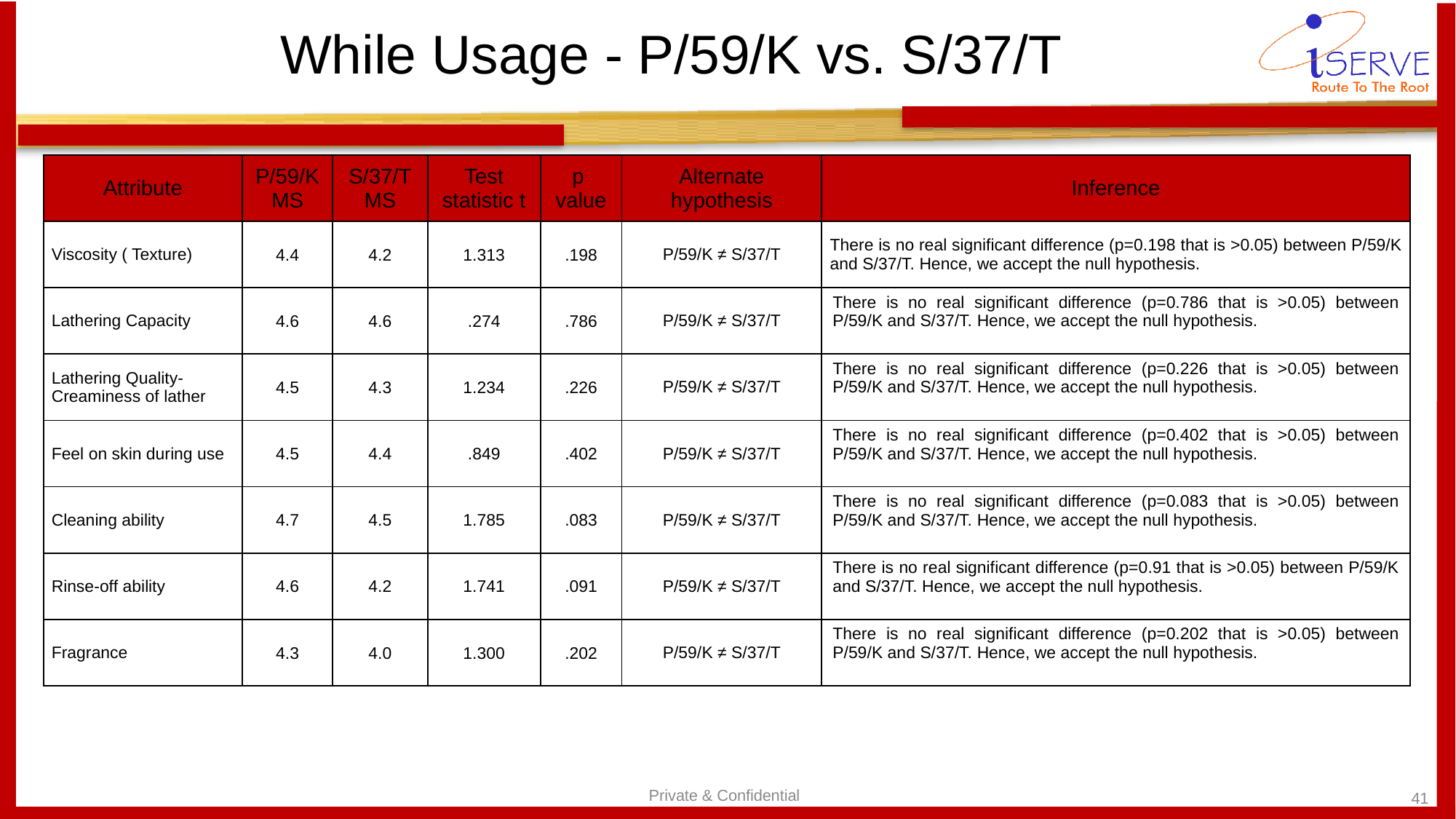

# While Usage - P/59/K vs. S/37/T
| Attribute | P/59/K MS | S/37/T MS | Test statistic t | p value | Alternate hypothesis | Inference |
| --- | --- | --- | --- | --- | --- | --- |
| Viscosity ( Texture) | 4.4 | 4.2 | 1.313 | .198 | P/59/K ≠ S/37/T | There is no real significant difference (p=0.198 that is >0.05) between P/59/K and S/37/T. Hence, we accept the null hypothesis. |
| Lathering Capacity | 4.6 | 4.6 | .274 | .786 | P/59/K ≠ S/37/T | There is no real significant difference (p=0.786 that is >0.05) between P/59/K and S/37/T. Hence, we accept the null hypothesis. |
| Lathering Quality-Creaminess of lather | 4.5 | 4.3 | 1.234 | .226 | P/59/K ≠ S/37/T | There is no real significant difference (p=0.226 that is >0.05) between P/59/K and S/37/T. Hence, we accept the null hypothesis. |
| Feel on skin during use | 4.5 | 4.4 | .849 | .402 | P/59/K ≠ S/37/T | There is no real significant difference (p=0.402 that is >0.05) between P/59/K and S/37/T. Hence, we accept the null hypothesis. |
| Cleaning ability | 4.7 | 4.5 | 1.785 | .083 | P/59/K ≠ S/37/T | There is no real significant difference (p=0.083 that is >0.05) between P/59/K and S/37/T. Hence, we accept the null hypothesis. |
| Rinse-off ability | 4.6 | 4.2 | 1.741 | .091 | P/59/K ≠ S/37/T | There is no real significant difference (p=0.91 that is >0.05) between P/59/K and S/37/T. Hence, we accept the null hypothesis. |
| Fragrance | 4.3 | 4.0 | 1.300 | .202 | P/59/K ≠ S/37/T | There is no real significant difference (p=0.202 that is >0.05) between P/59/K and S/37/T. Hence, we accept the null hypothesis. |
Private & Confidential
41